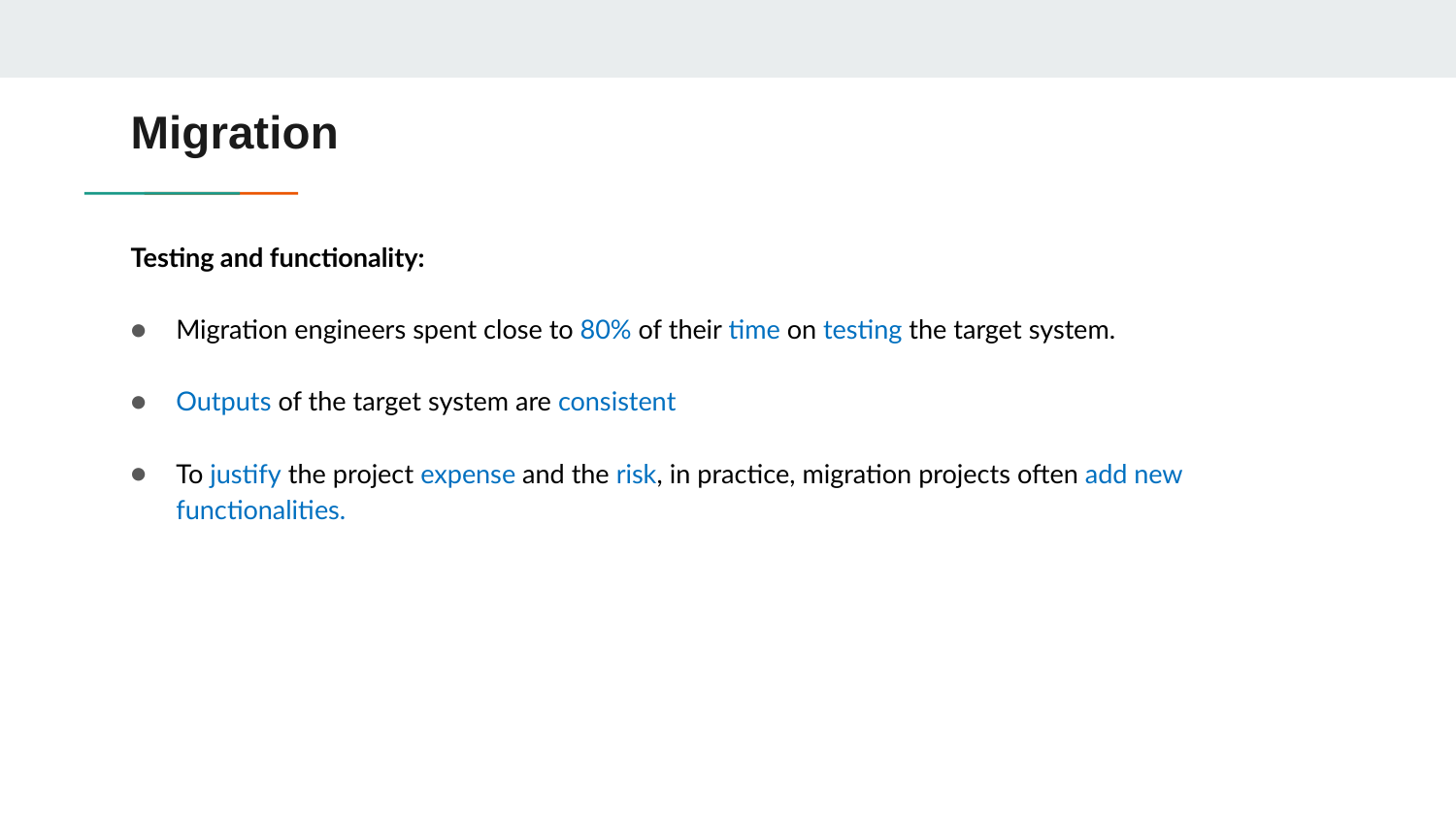

# Migration
Testing and functionality:

Migration engineers spent close to 80% of their time on testing the target system.

Outputs of the target system are consistent

To justify the project expense and the risk, in practice, migration projects often add new functionalities.